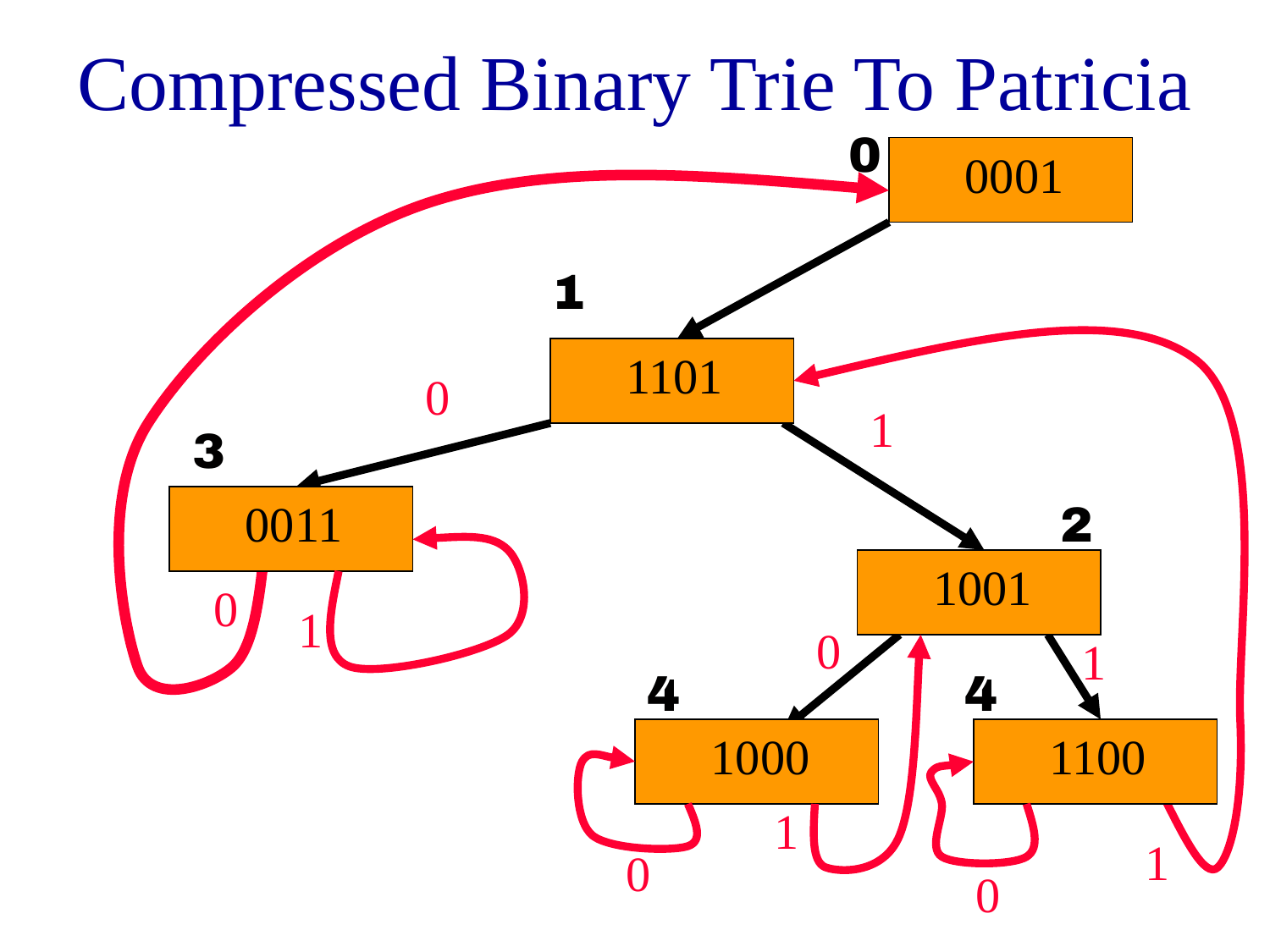

# Compressed Binary Trie To Patricia
0

0001

1

1101
0
1
3

0011
2

1001
0
1
0
1

4
4

1000

1100

1
1
0
0